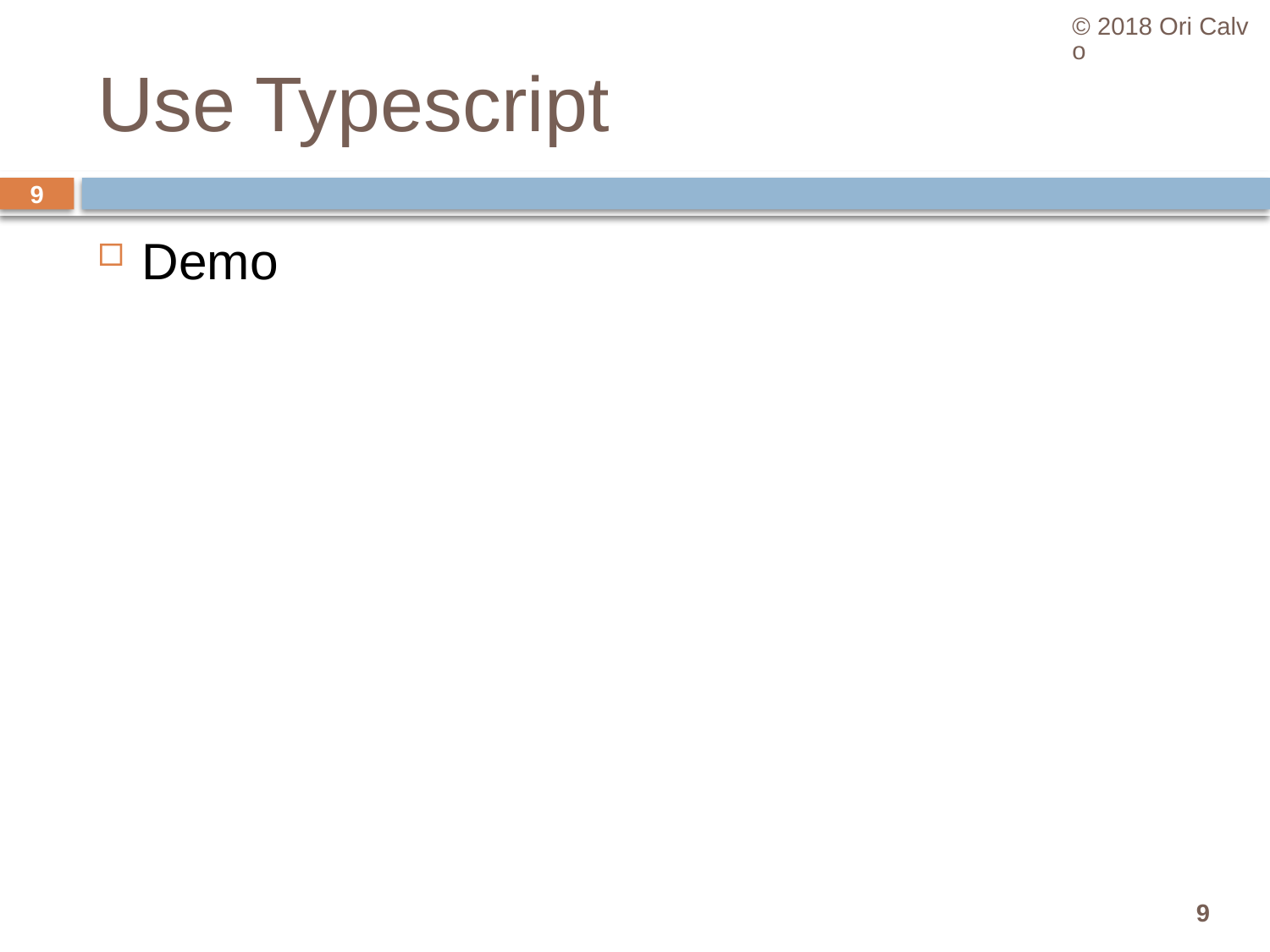

© 2018 Ori Calvo
# Use Typescript
9
Demo